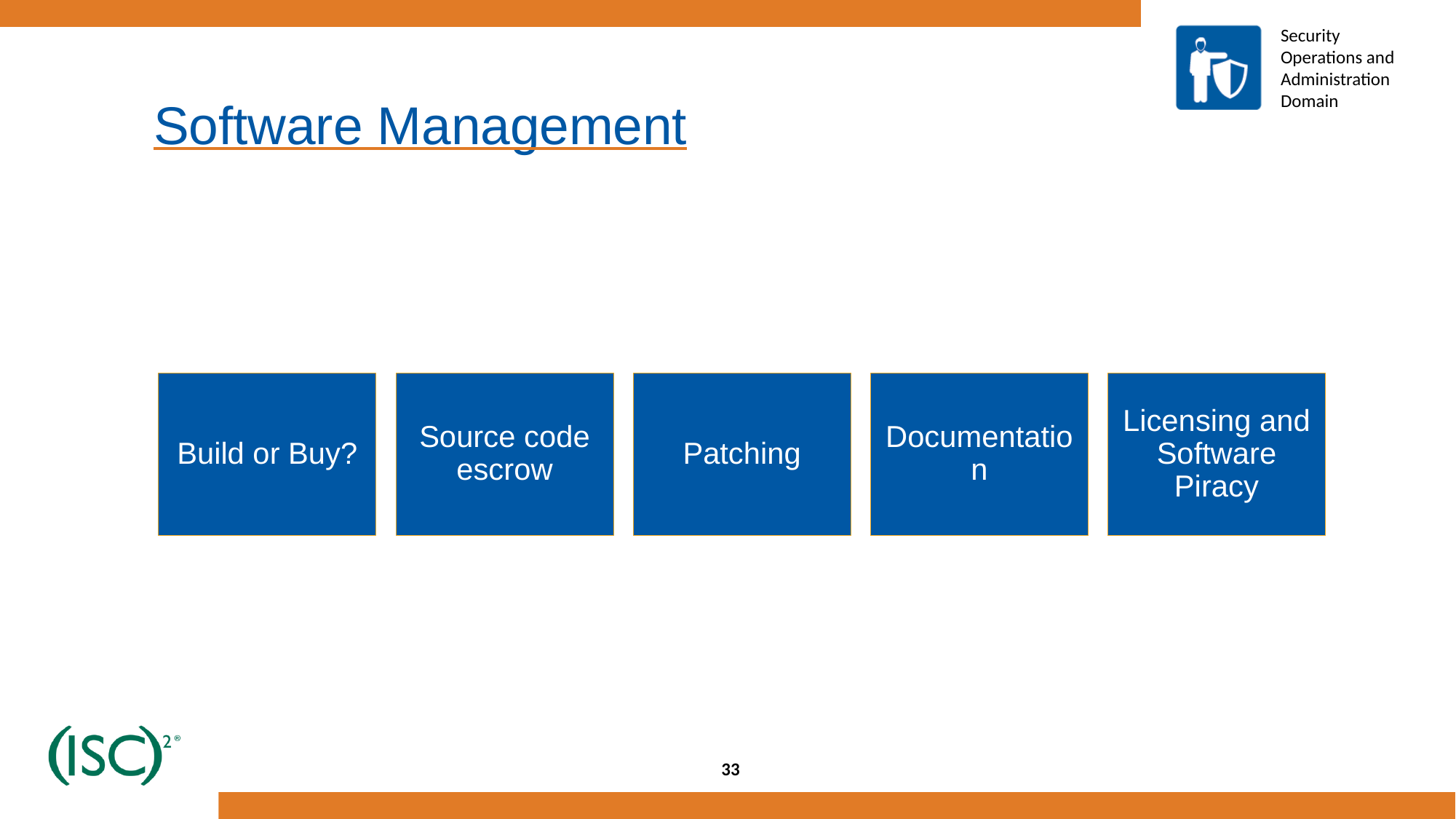

# Software Management
Build or Buy?
Source code escrow
Patching
Documentation
Licensing and Software Piracy